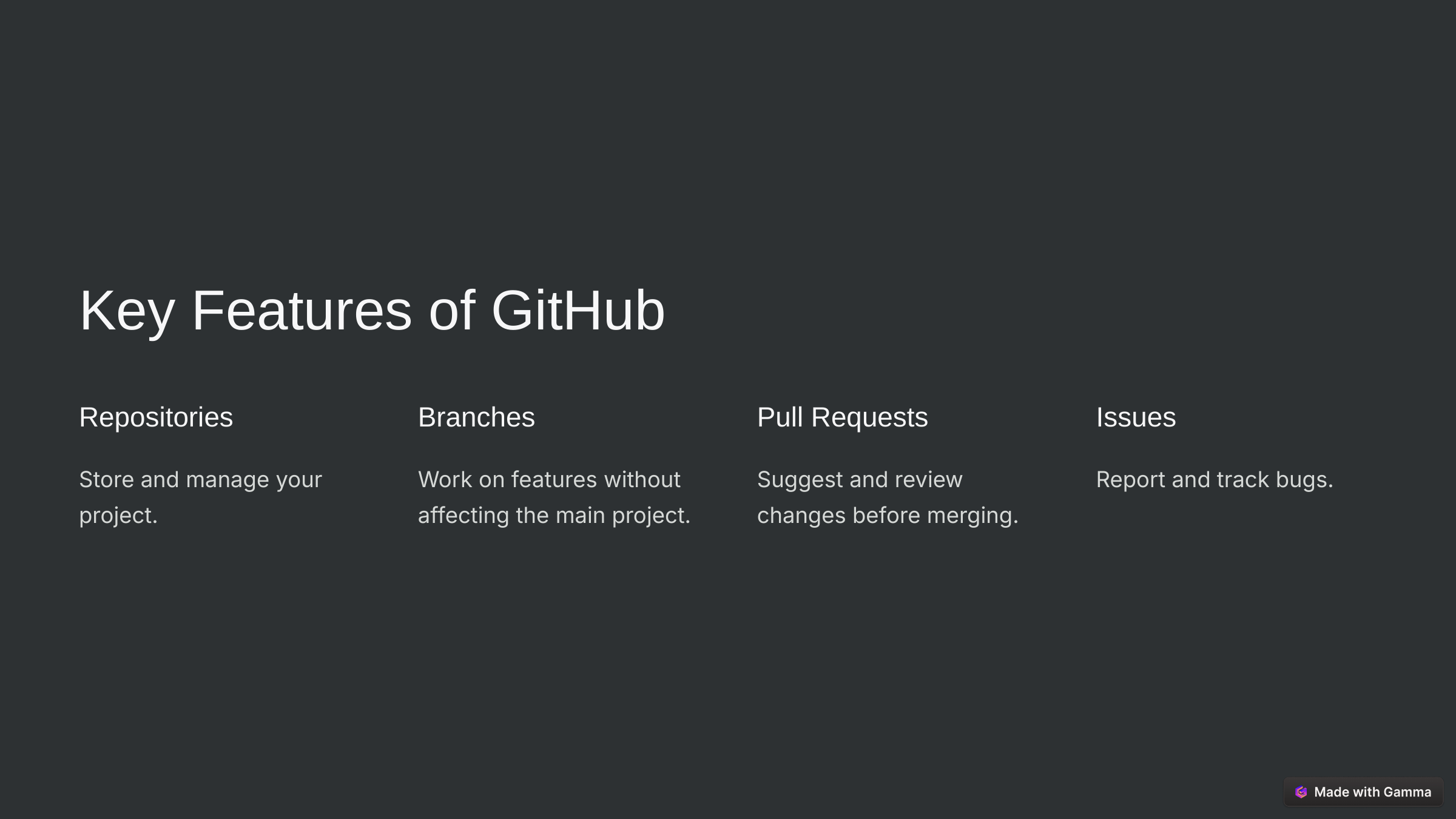

Key Features of GitHub
Repositories
Branches
Pull Requests
Issues
Store and manage your project.
Work on features without affecting the main project.
Suggest and review changes before merging.
Report and track bugs.